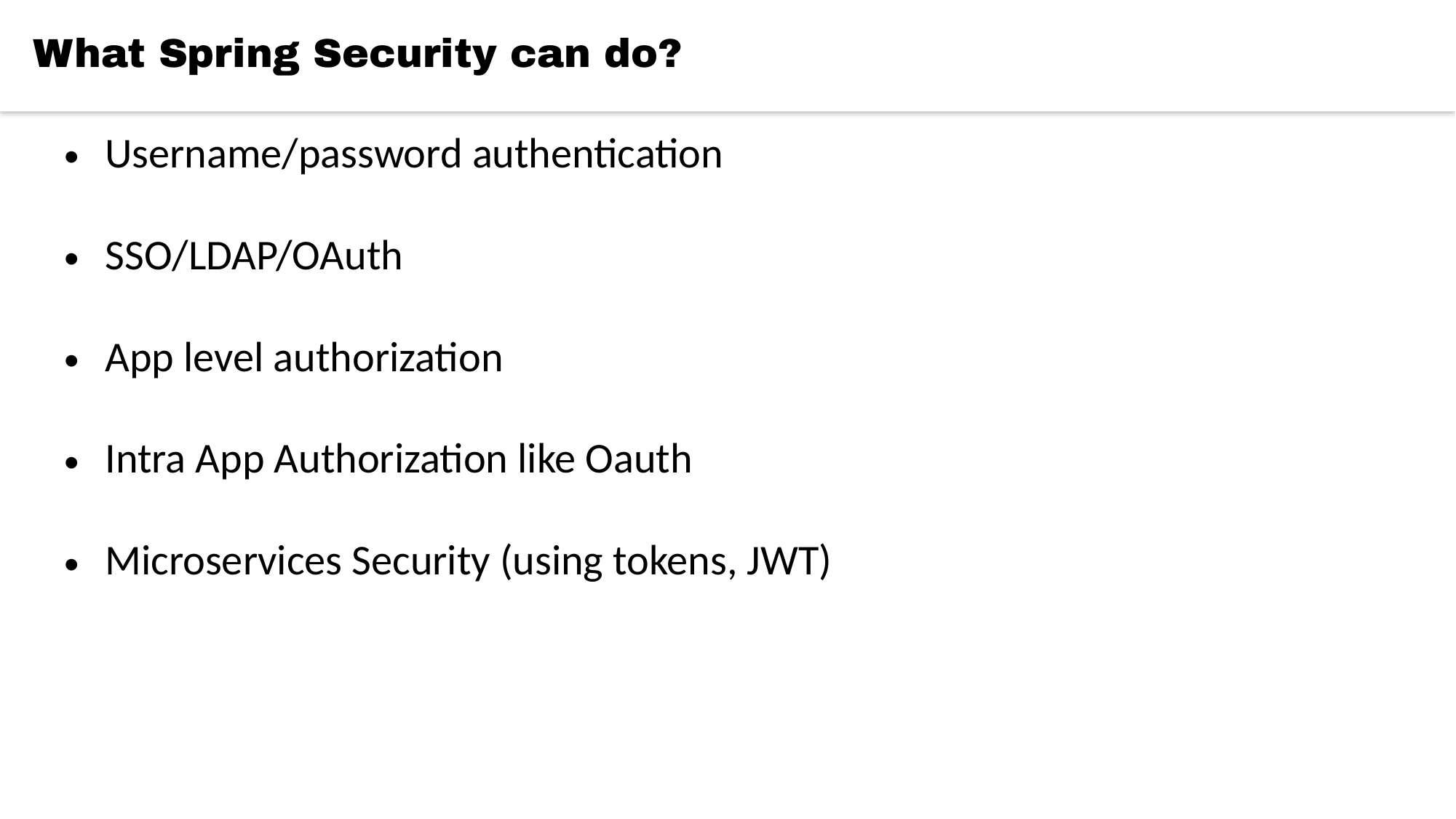

What Spring Security can do?

Username/password authentication

SSO/LDAP/OAuth

App level authorization

Intra App Authorization like Oauth

Microservices Security (using tokens, JWT)